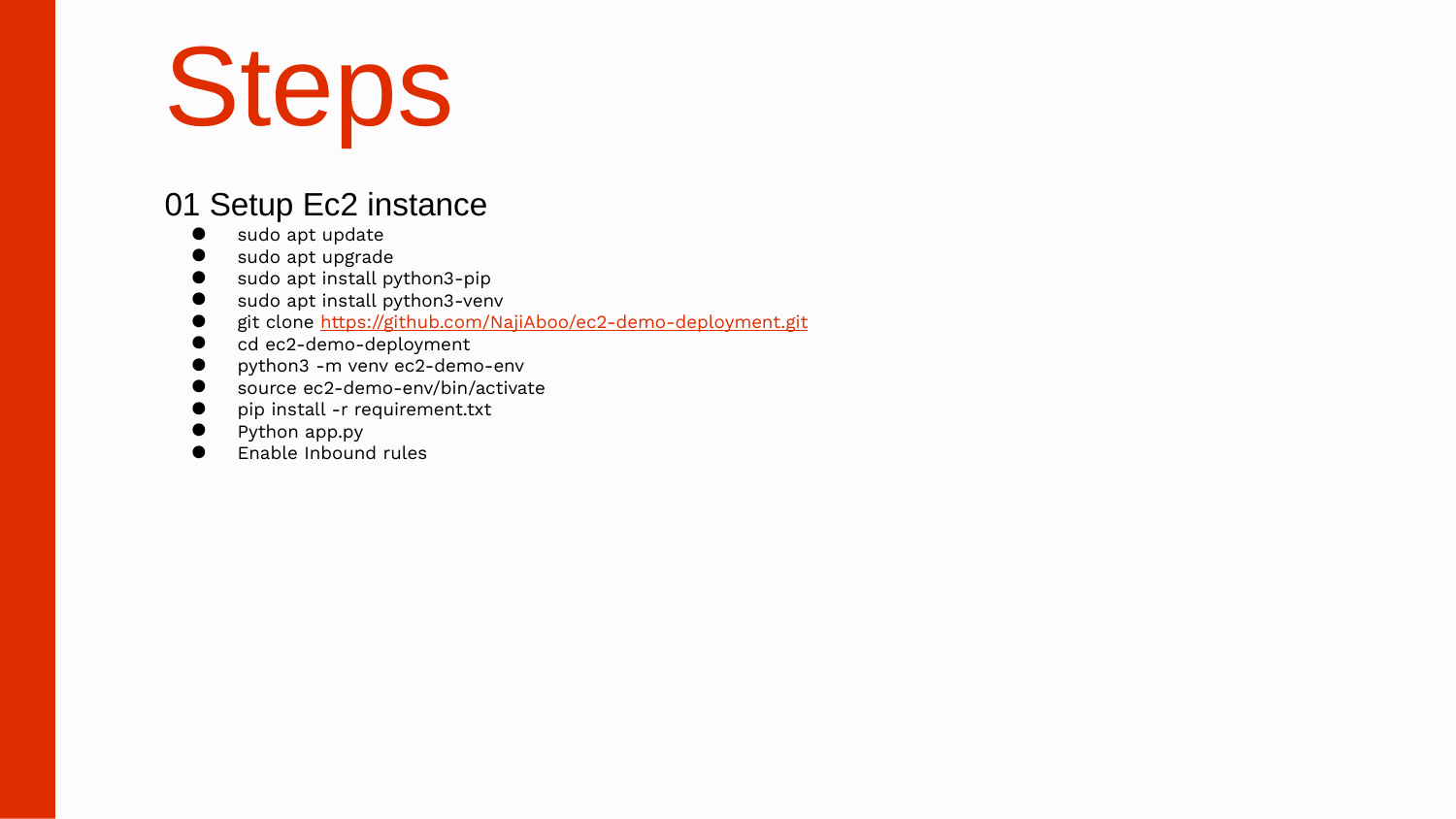

# Steps
01 Setup Ec2 instance
sudo apt update
sudo apt upgrade
sudo apt install python3-pip
sudo apt install python3-venv
git clone https://github.com/NajiAboo/ec2-demo-deployment.git
cd ec2-demo-deployment
python3 -m venv ec2-demo-env
source ec2-demo-env/bin/activate
pip install -r requirement.txt
Python app.py
Enable Inbound rules